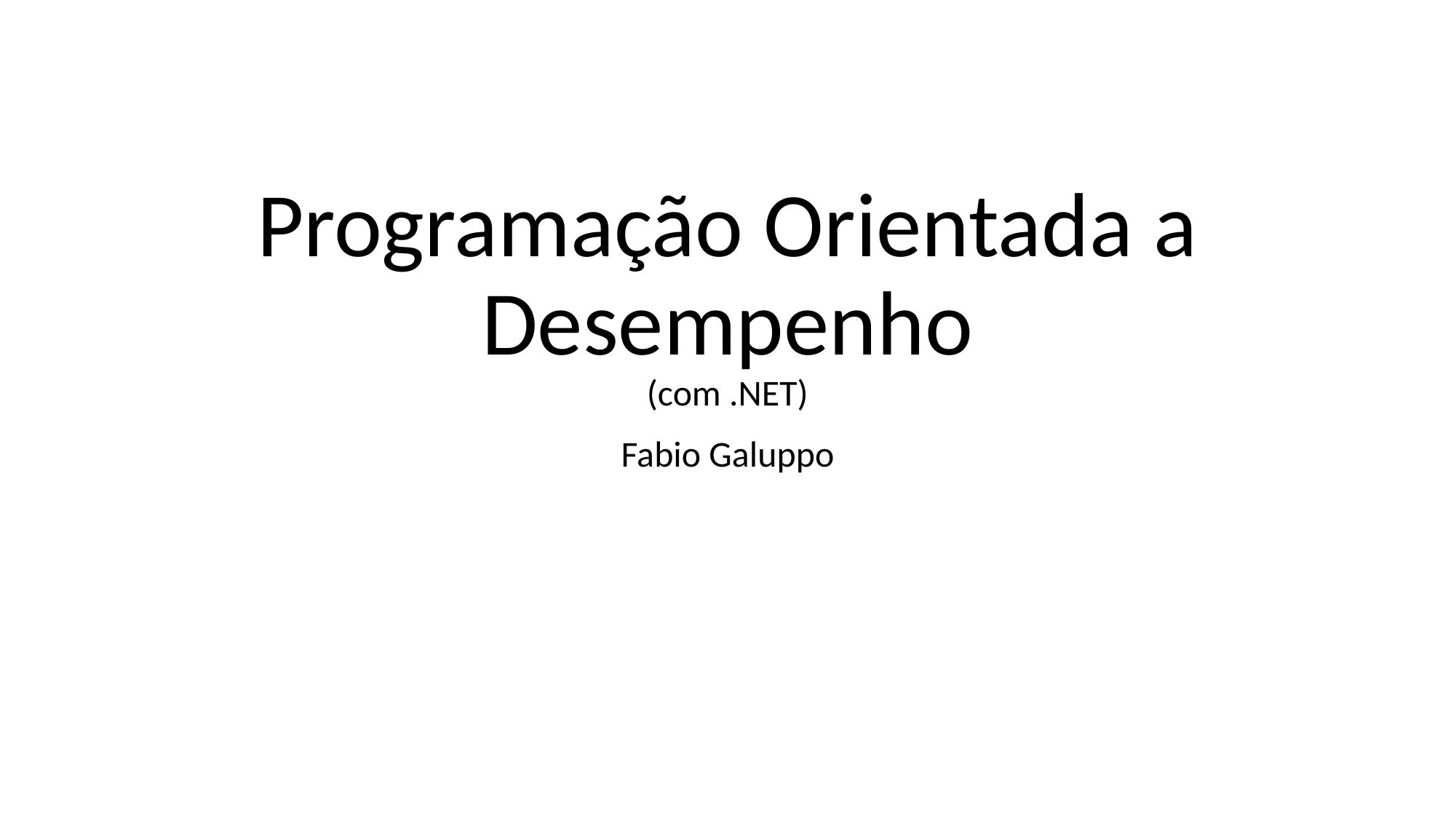

# Programação Orientada a Desempenho (com .NET)
Fabio Galuppo